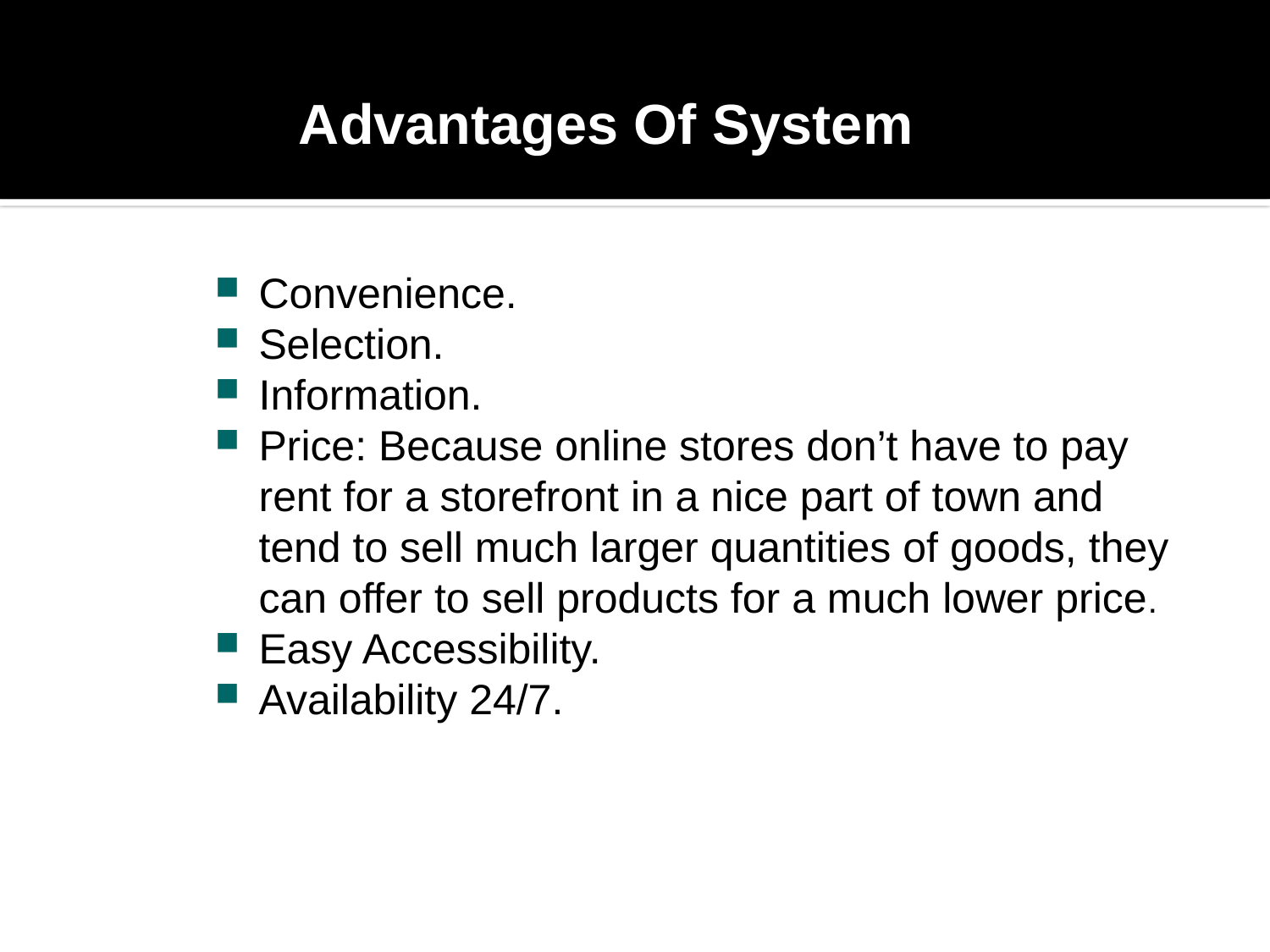

# Advantages Of System
Convenience.
Selection.
Information.
Price: Because online stores don’t have to pay rent for a storefront in a nice part of town and tend to sell much larger quantities of goods, they can offer to sell products for a much lower price.
Easy Accessibility.
Availability 24/7.